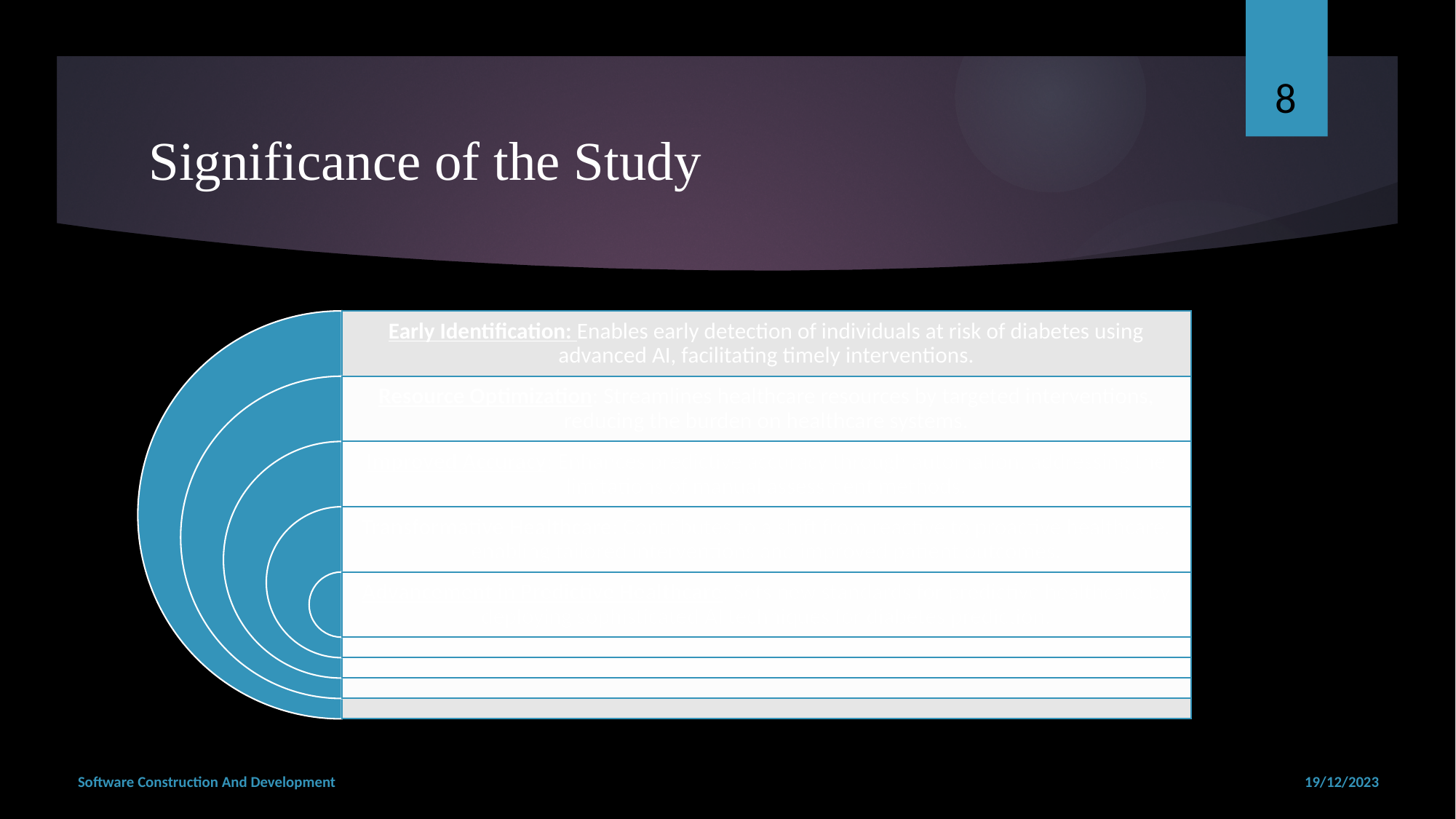

8
# Significance of the Study
Early Identification: Enables early detection of individuals at risk of diabetes using advanced AI, facilitating timely interventions.
Resource Optimization: Streamlines healthcare resources by targeted interventions, reducing the burden on healthcare systems.
Improved Accuracy: Enhances predictive accuracy through automation, addressing the limitations of manual assessment methods.
Transformative Healthcare: Contributes to a shift from reactive to proactive healthcare, enabling tailored interventions and improved patient outcomes.
Advancement in Predictive Healthcare: Sets new standards for predictive healthcare by deploying sophisticated AI techniques for diabetes prediction.
Software Construction And Development
19/12/2023